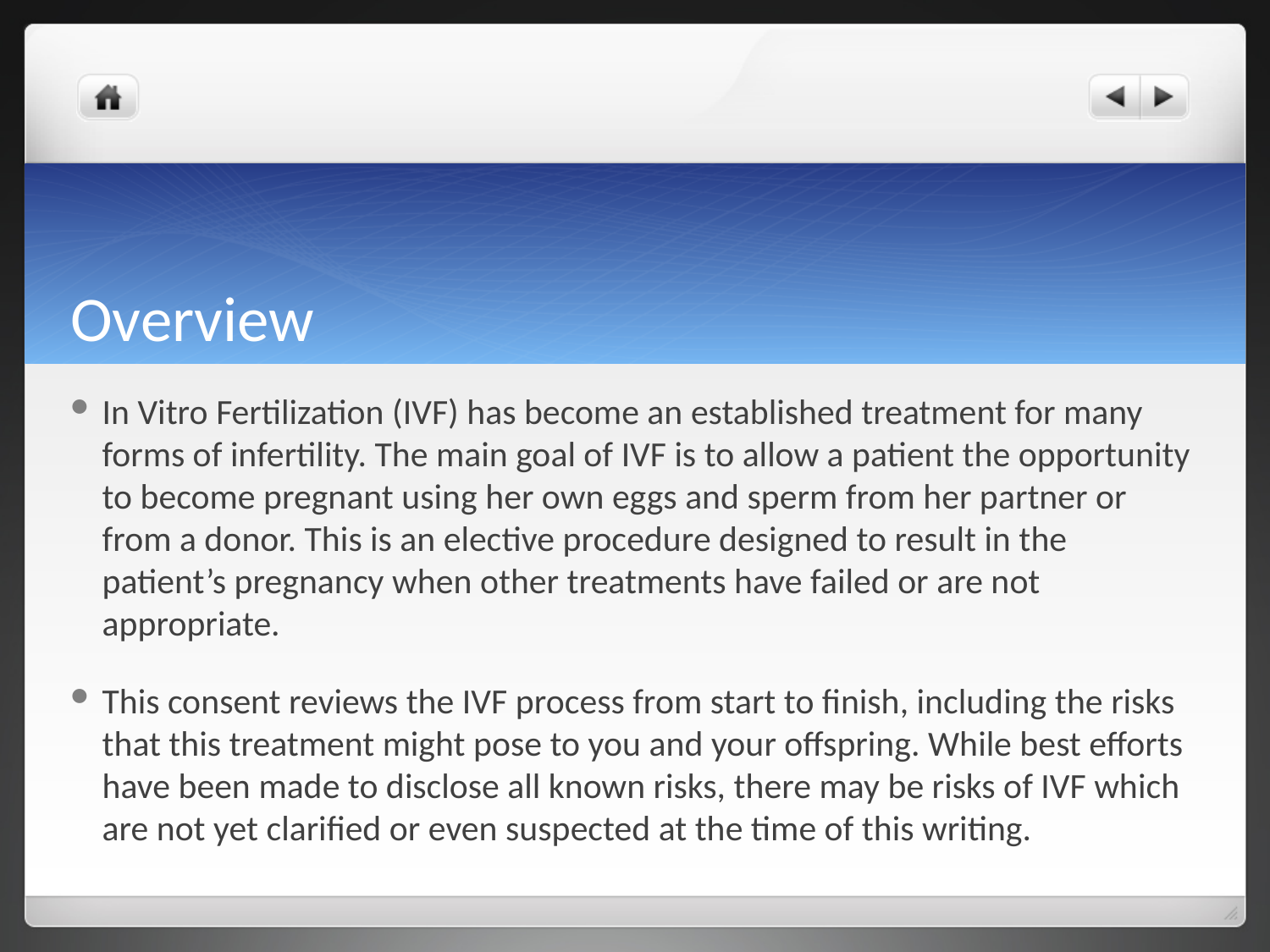

# Overview
In Vitro Fertilization (IVF) has become an established treatment for many forms of infertility. The main goal of IVF is to allow a patient the opportunity to become pregnant using her own eggs and sperm from her partner or from a donor. This is an elective procedure designed to result in the patient’s pregnancy when other treatments have failed or are not appropriate.
This consent reviews the IVF process from start to finish, including the risks that this treatment might pose to you and your offspring. While best efforts have been made to disclose all known risks, there may be risks of IVF which are not yet clarified or even suspected at the time of this writing.